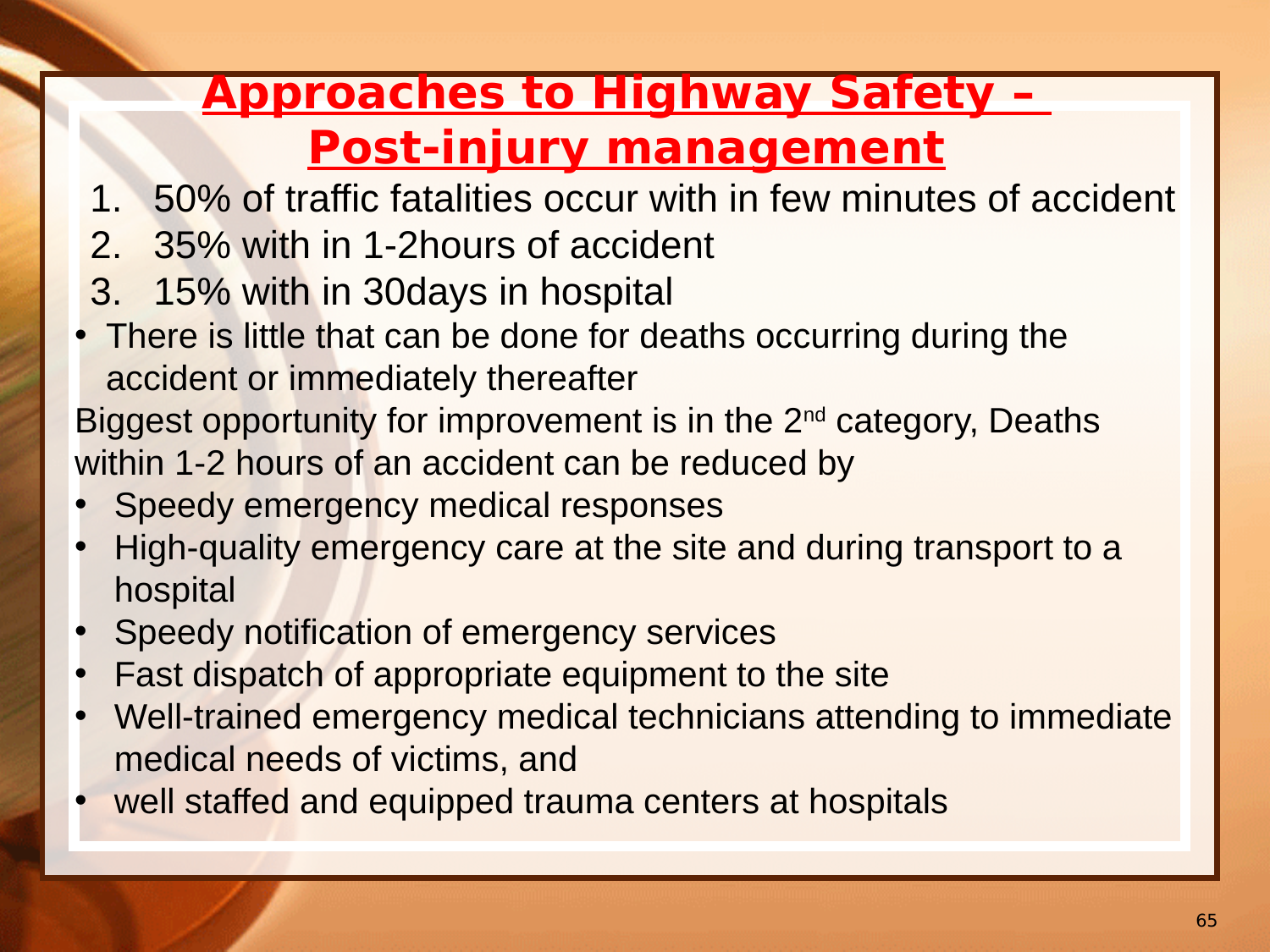

65
Approaches to Highway Safety –
Post-injury management
50% of traffic fatalities occur with in few minutes of accident
35% with in 1-2hours of accident
15% with in 30days in hospital
There is little that can be done for deaths occurring during the accident or immediately thereafter
Biggest opportunity for improvement is in the 2nd category, Deaths within 1-2 hours of an accident can be reduced by
Speedy emergency medical responses
High-quality emergency care at the site and during transport to a hospital
Speedy notification of emergency services
Fast dispatch of appropriate equipment to the site
Well-trained emergency medical technicians attending to immediate medical needs of victims, and
well staffed and equipped trauma centers at hospitals